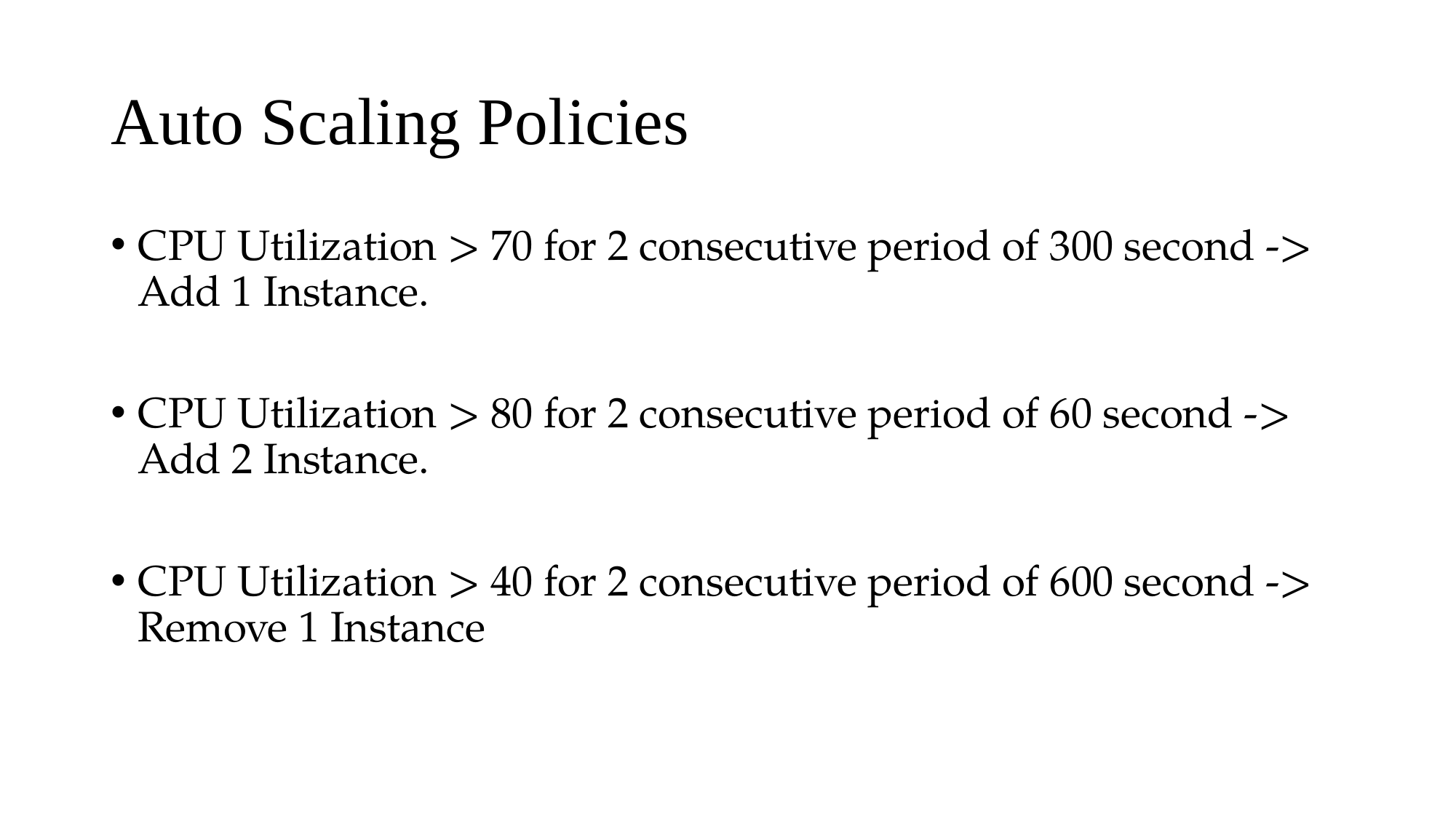

# Auto Scaling Policies
CPU Utilization > 70 for 2 consecutive period of 300 second -> Add 1 Instance.

CPU Utilization > 80 for 2 consecutive period of 60 second -> Add 2 Instance.

CPU Utilization > 40 for 2 consecutive period of 600 second -> Remove 1 Instance